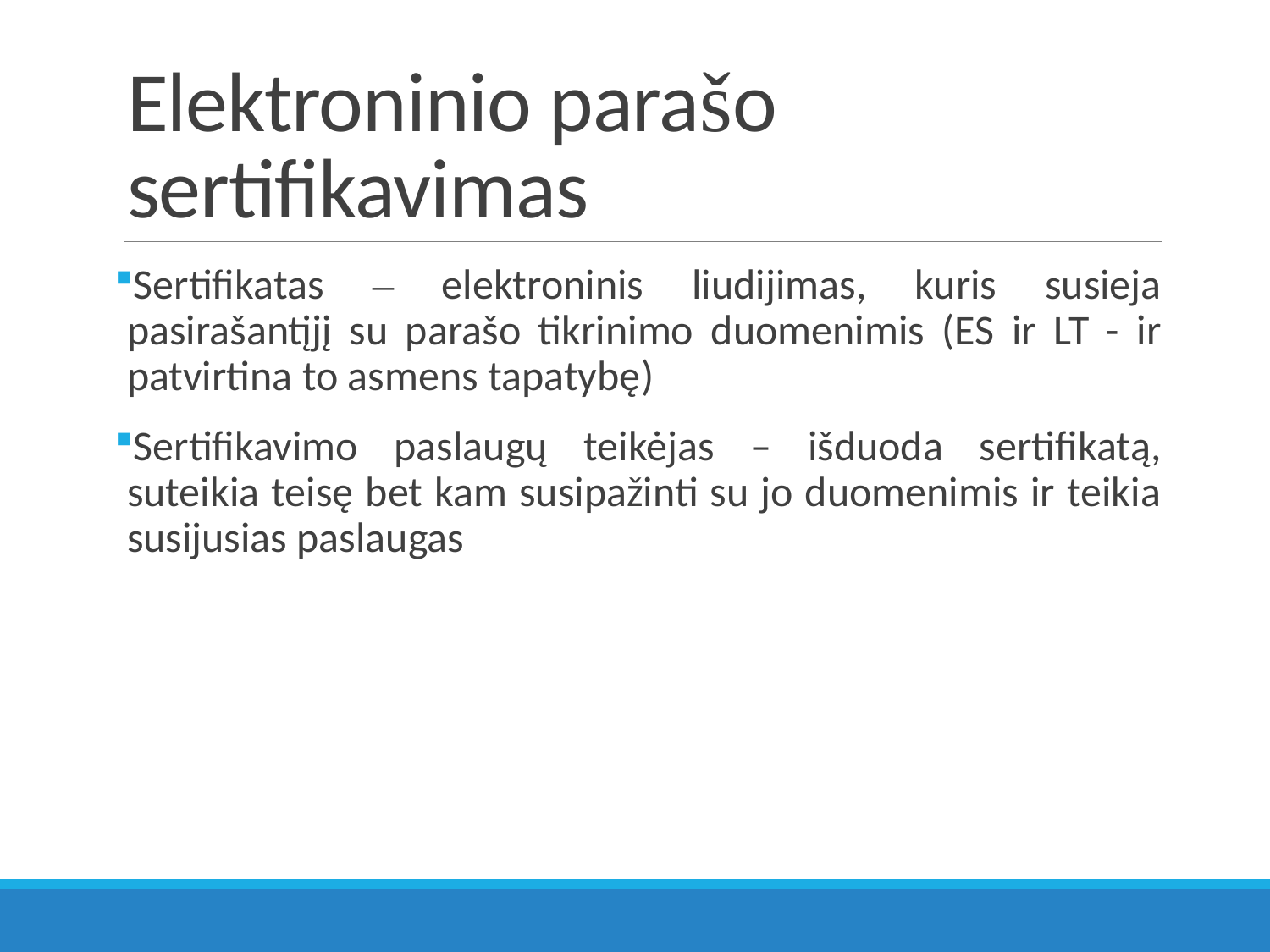

# Elektroninio parašo sertifikavimas
Sertifikatas – elektroninis liudijimas, kuris susieja pasirašantįjį su parašo tikrinimo duomenimis (ES ir LT - ir patvirtina to asmens tapatybę)
Sertifikavimo paslaugų teikėjas – išduoda sertifikatą, suteikia teisę bet kam susipažinti su jo duomenimis ir teikia susijusias paslaugas